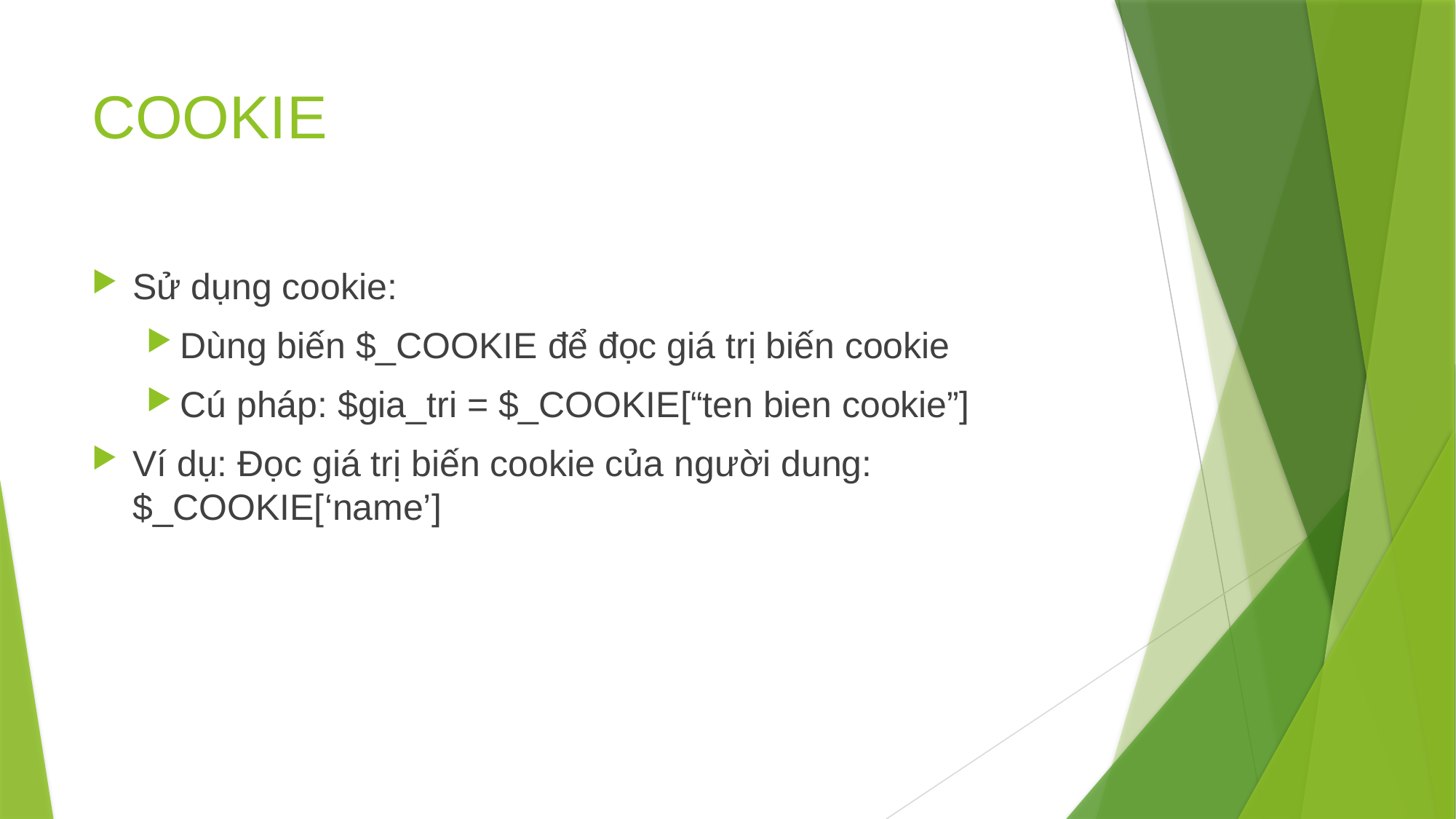

# COOKIE
Sử dụng cookie:
Dùng biến $_COOKIE để đọc giá trị biến cookie
Cú pháp: $gia_tri = $_COOKIE[“ten bien cookie”]
Ví dụ: Đọc giá trị biến cookie của người dung: $_COOKIE[‘name’]